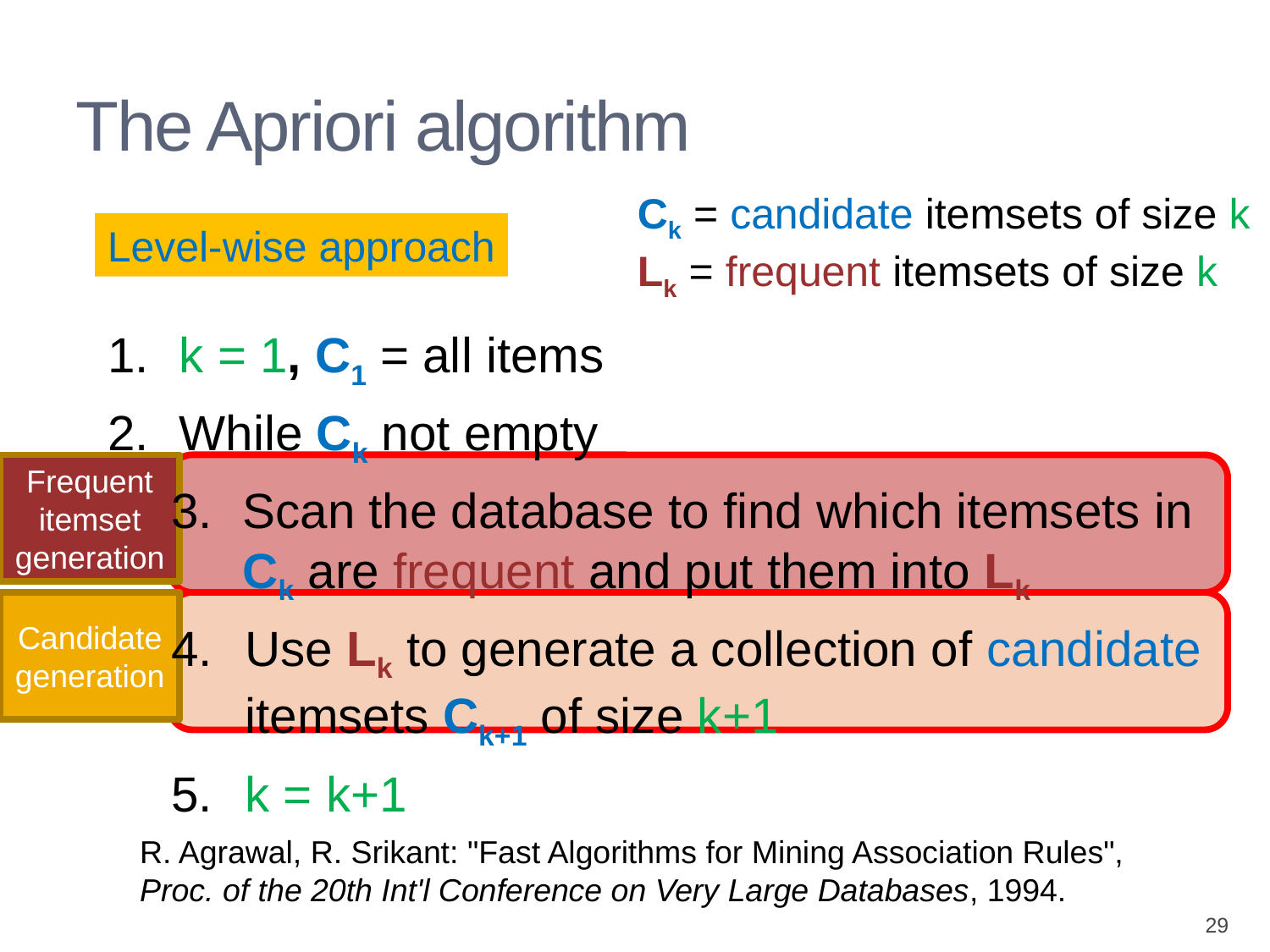

The Apriori algorithm

Ck = candidate itemsets of size k
Lk = frequent itemsets of size k
Level-wise approach
k = 1, C1 = all items
While Ck not empty
Scan the database to find which itemsets in Ck are frequent and put them into Lk
Use Lk to generate a collection of candidate itemsets Ck+1 of size k+1‏
k = k+1
Frequent itemset generation

Candidate generation

R. Agrawal, R. Srikant: "Fast Algorithms for Mining Association Rules",
Proc. of the 20th Int'l Conference on Very Large Databases, 1994.
29